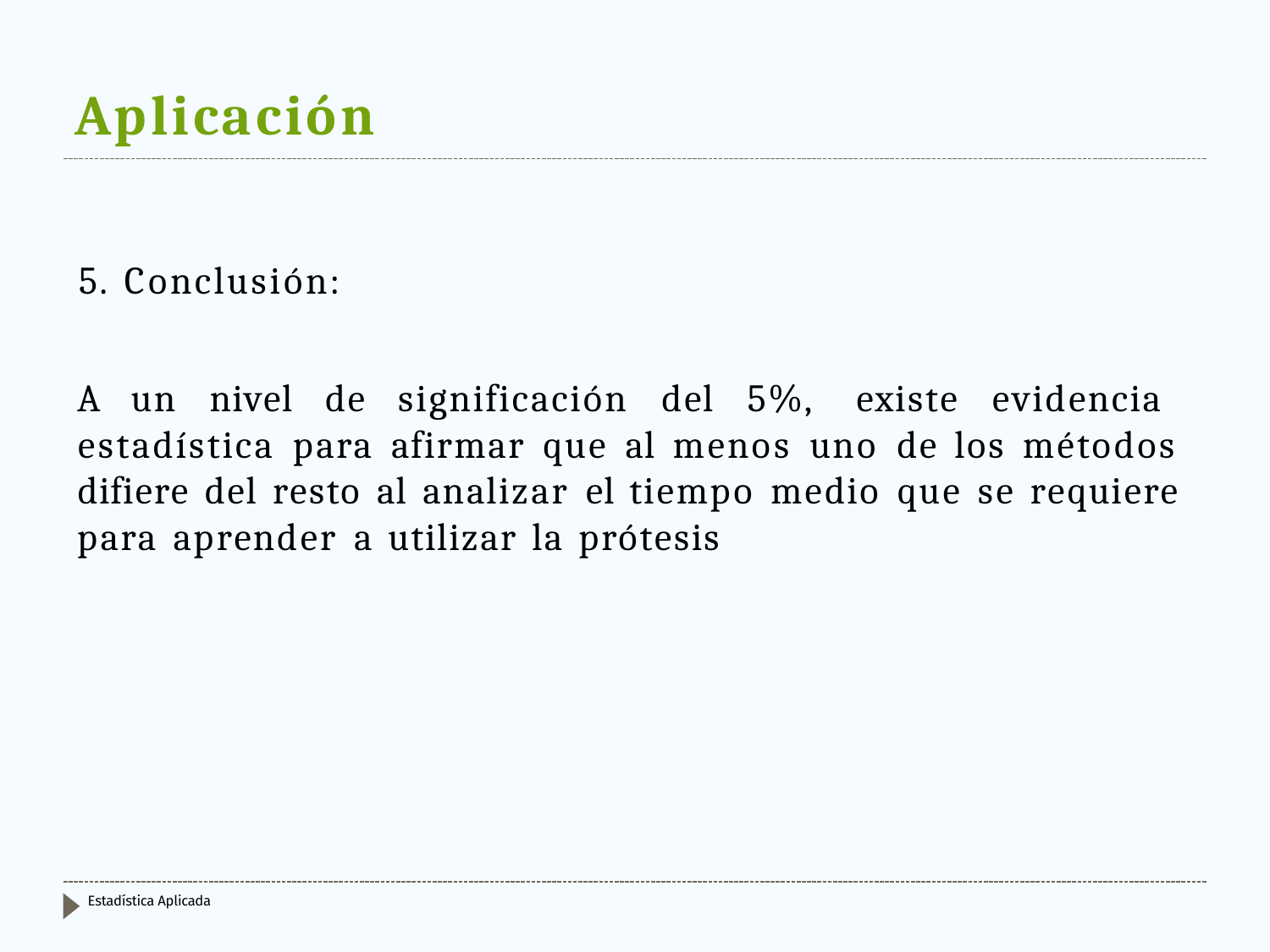

# Aplicación
5. Conclusión:

A un nivel de significación del 5%, existe evidencia  estadística para afirmar que al menos uno de los métodos  difiere del resto al analizar el tiempo medio que se requiere  para aprender a utilizar la prótesis
Estadística Aplicada